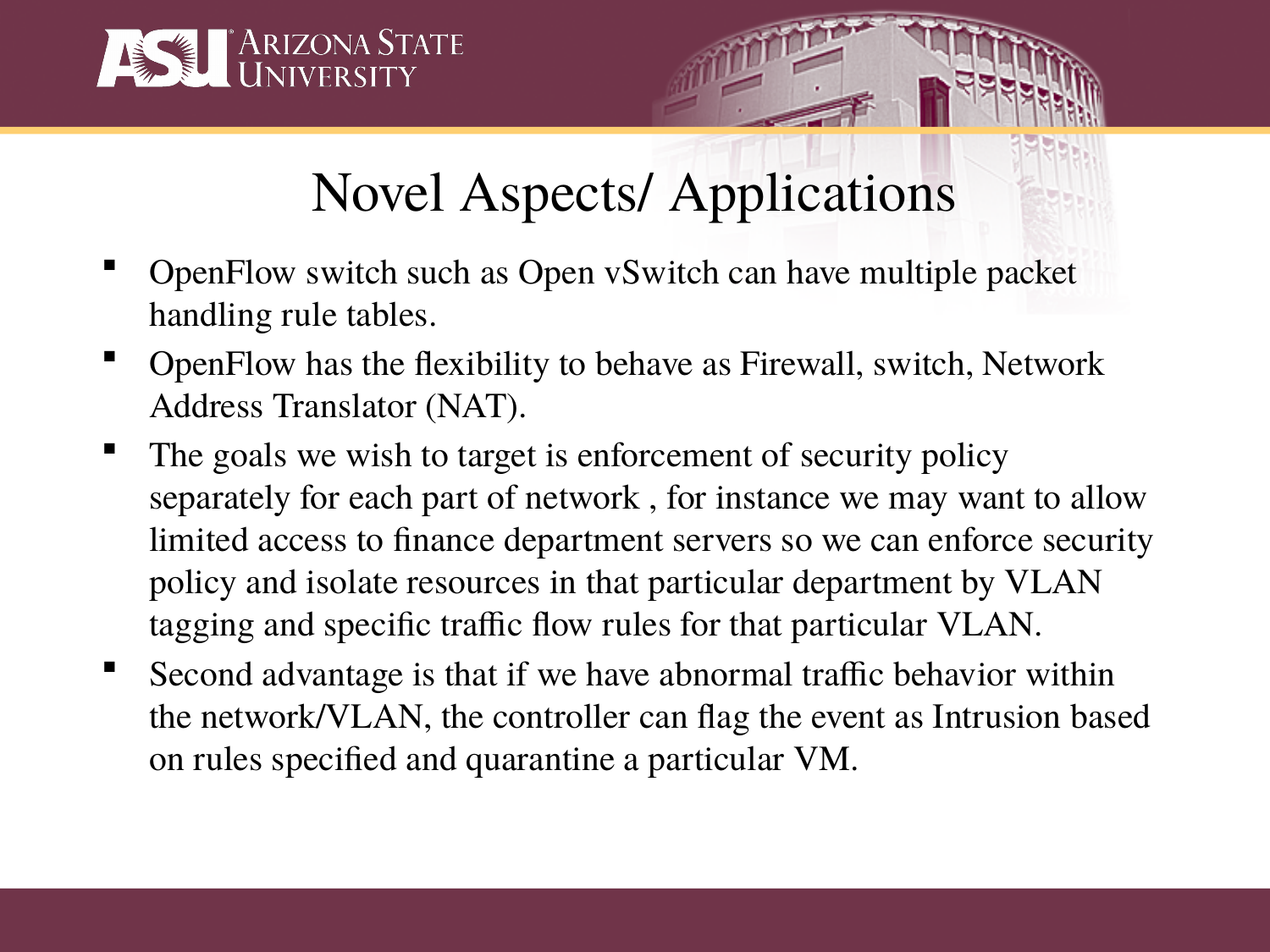

# Novel Aspects/ Applications
OpenFlow switch such as Open vSwitch can have multiple packet handling rule tables.
OpenFlow has the flexibility to behave as Firewall, switch, Network Address Translator (NAT).
The goals we wish to target is enforcement of security policy separately for each part of network , for instance we may want to allow limited access to finance department servers so we can enforce security policy and isolate resources in that particular department by VLAN tagging and specific traffic flow rules for that particular VLAN.
Second advantage is that if we have abnormal traffic behavior within the network/VLAN, the controller can flag the event as Intrusion based on rules specified and quarantine a particular VM.